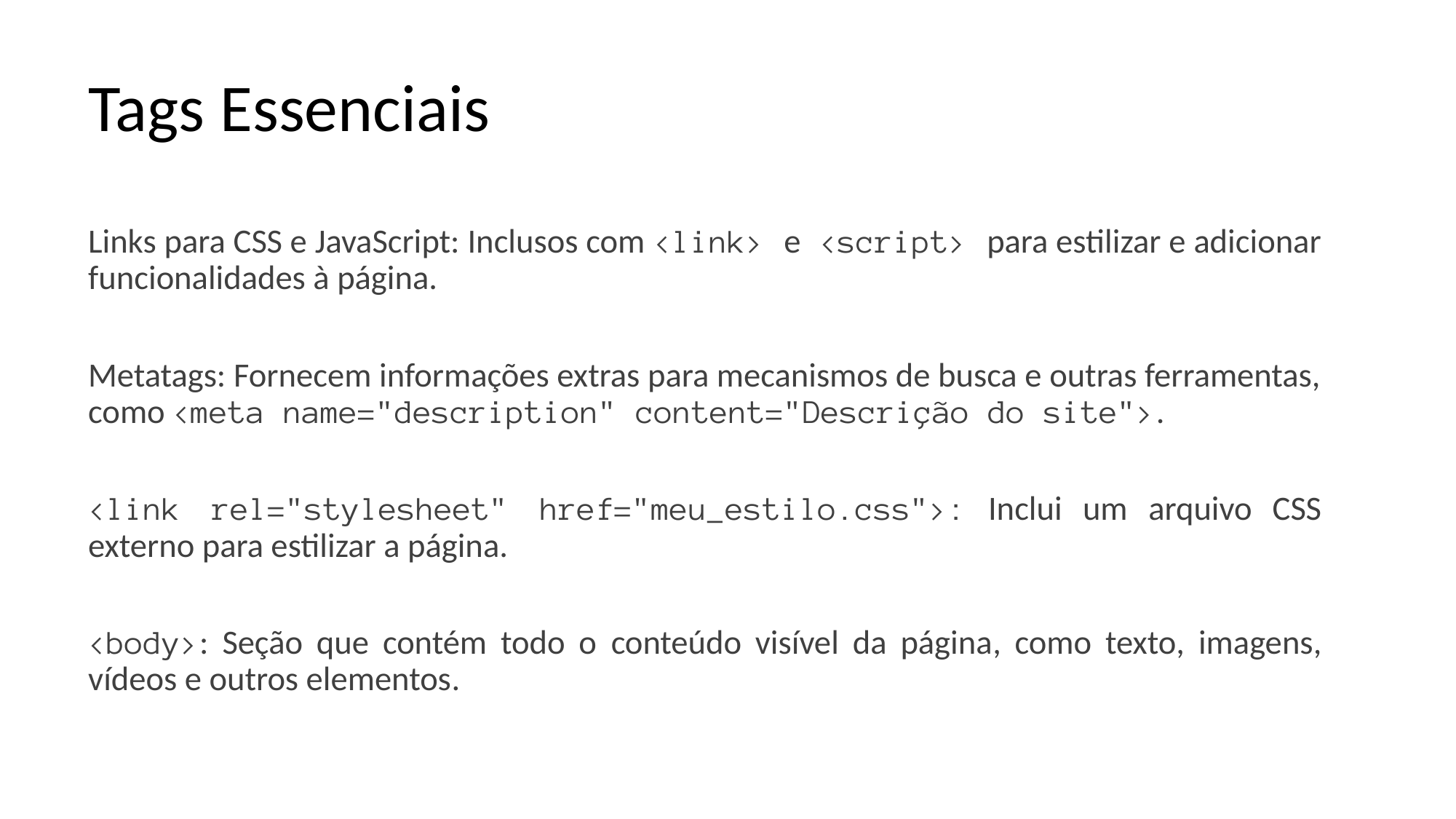

# Tags Essenciais
Links para CSS e JavaScript: Inclusos com <link> e <script> para estilizar e adicionar funcionalidades à página.

Metatags: Fornecem informações extras para mecanismos de busca e outras ferramentas, como <meta name="description" content="Descrição do site">.

<link rel="stylesheet" href="meu_estilo.css">: Inclui um arquivo CSS externo para estilizar a página.

<body>: Seção que contém todo o conteúdo visível da página, como texto, imagens, vídeos e outros elementos.